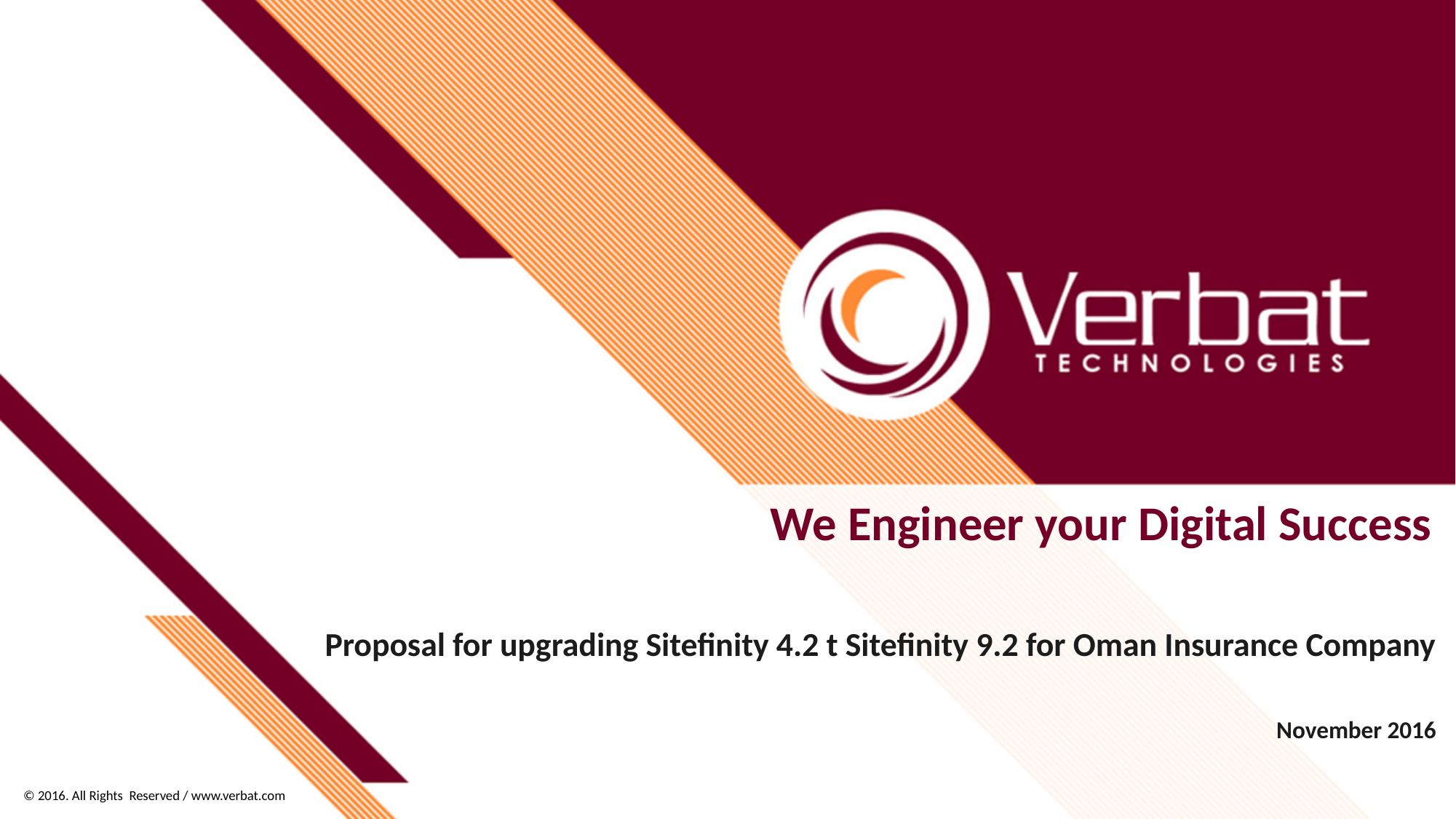

We Engineer your Digital Success
Proposal for upgrading Sitefinity 4.2 t Sitefinity 9.2 for Oman Insurance Company

November 2016
© 2016. All Rights  Reserved / www.verbat.com